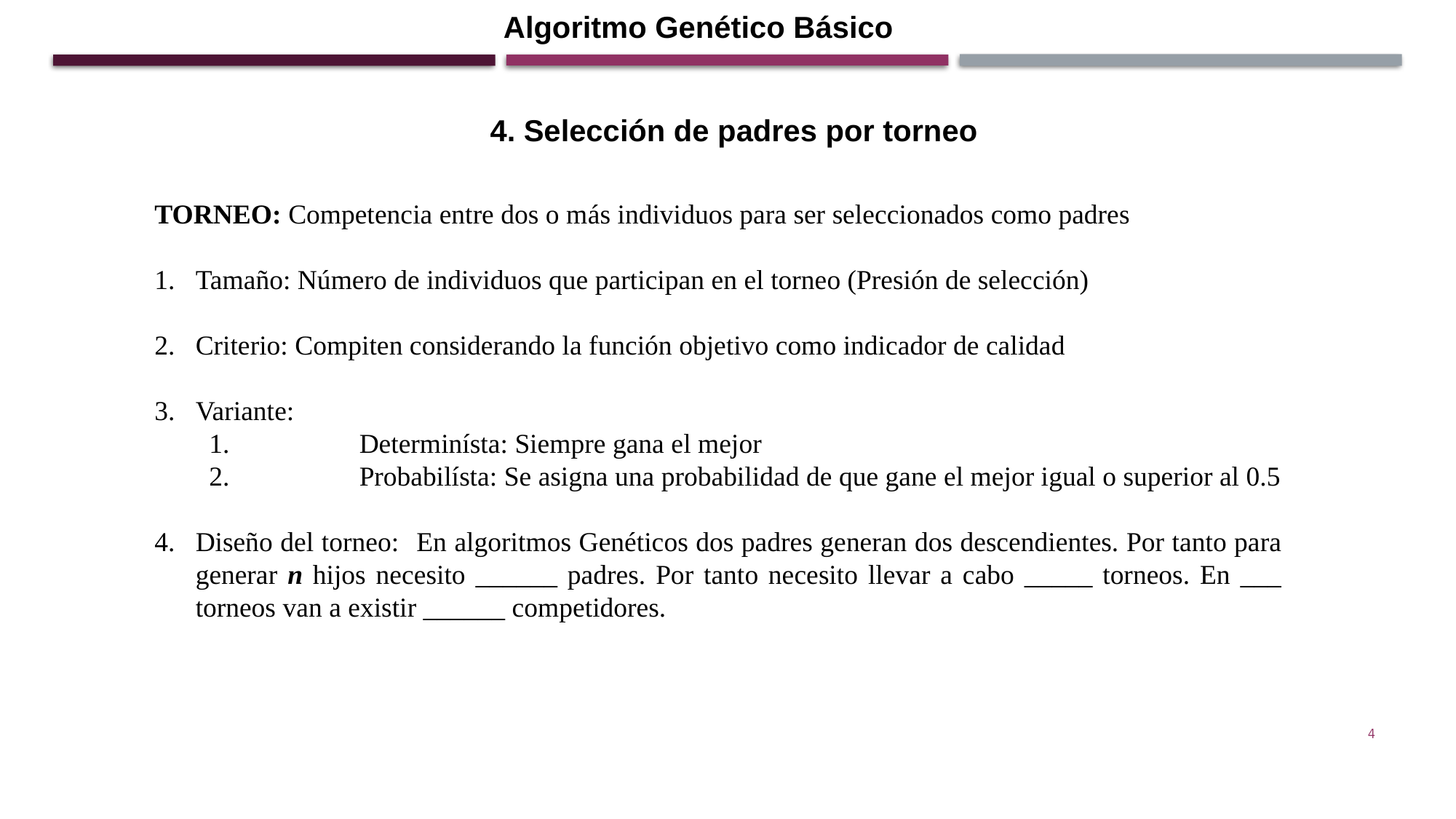

Algoritmo Genético Básico
	4. Selección de padres por torneo

TORNEO: Competencia entre dos o más individuos para ser seleccionados como padres

Tamaño: Número de individuos que participan en el torneo (Presión de selección)

Criterio: Compiten considerando la función objetivo como indicador de calidad

Variante:
	Determinísta: Siempre gana el mejor
	Probabilísta: Se asigna una probabilidad de que gane el mejor igual o superior al 0.5

Diseño del torneo: 	En algoritmos Genéticos dos padres generan dos descendientes. Por tanto para generar n hijos necesito ______ padres. Por tanto necesito llevar a cabo _____ torneos. En ___ torneos van a existir ______ competidores.

4